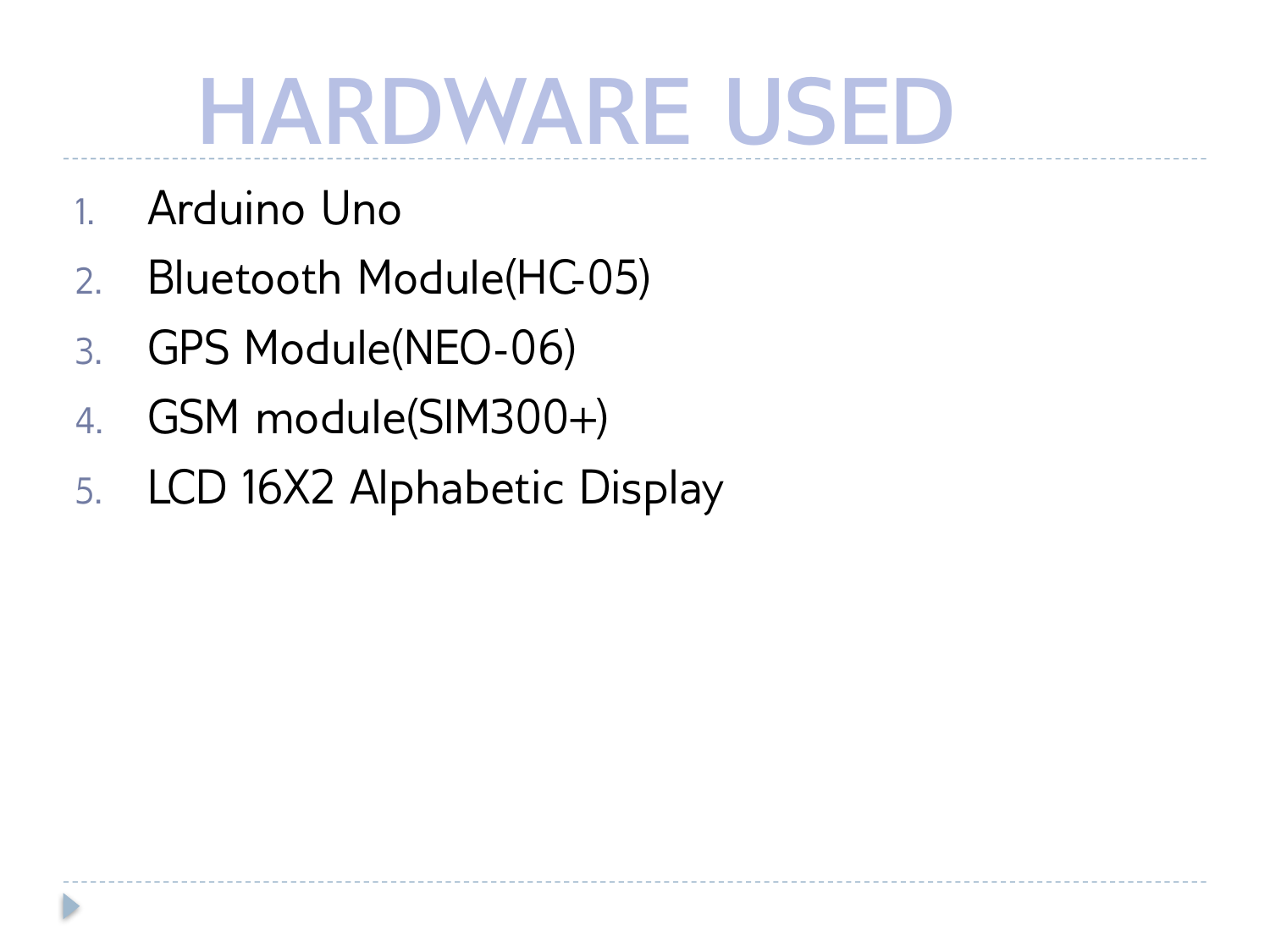

HARDWARE USED
Arduino Uno
Bluetooth Module(HC-05)
GPS Module(NEO-06)
GSM module(SIM300+)
LCD 16X2 Alphabetic Display